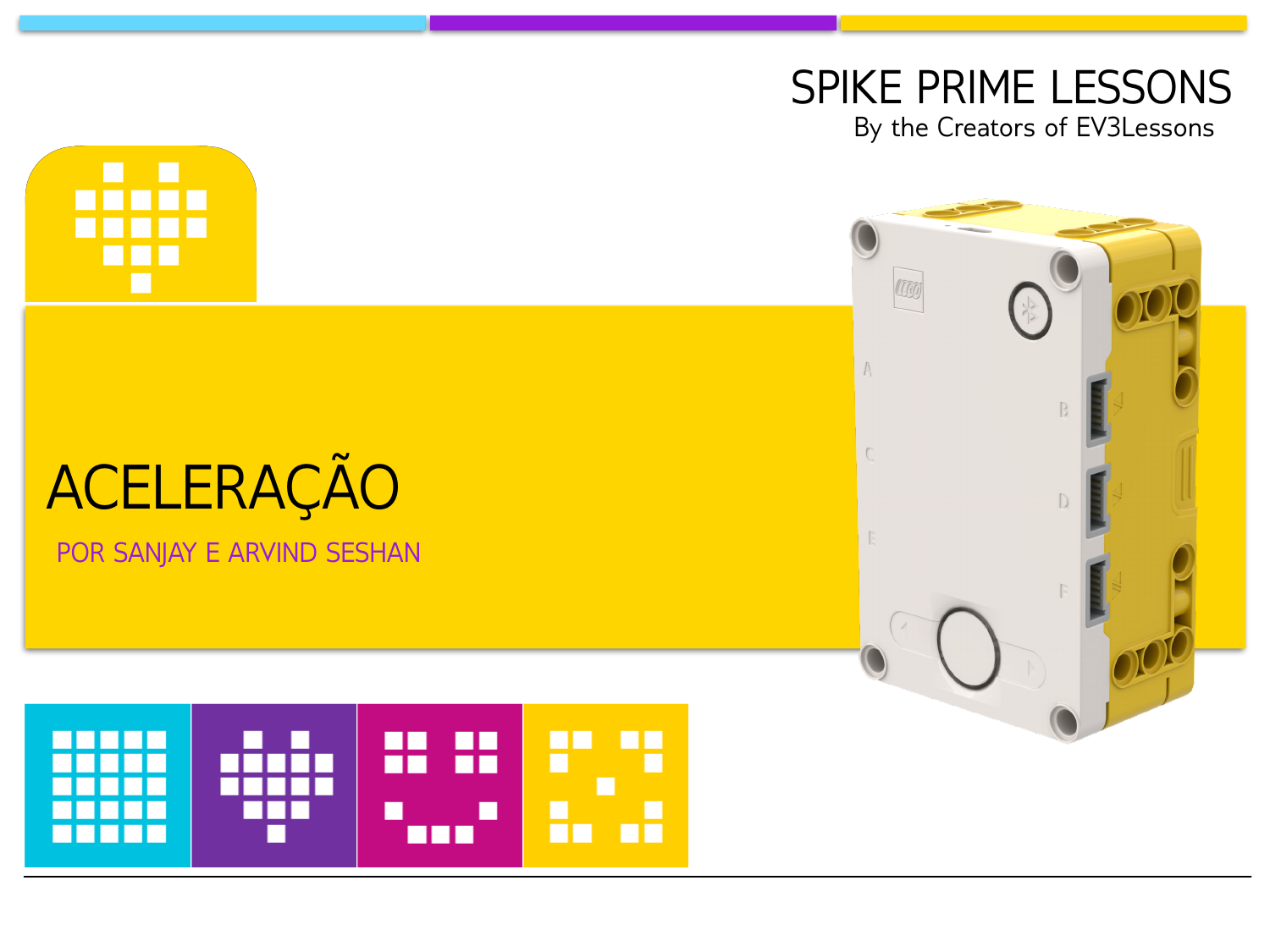

# AceleraÇÃO
POR Sanjay E Arvind Seshan